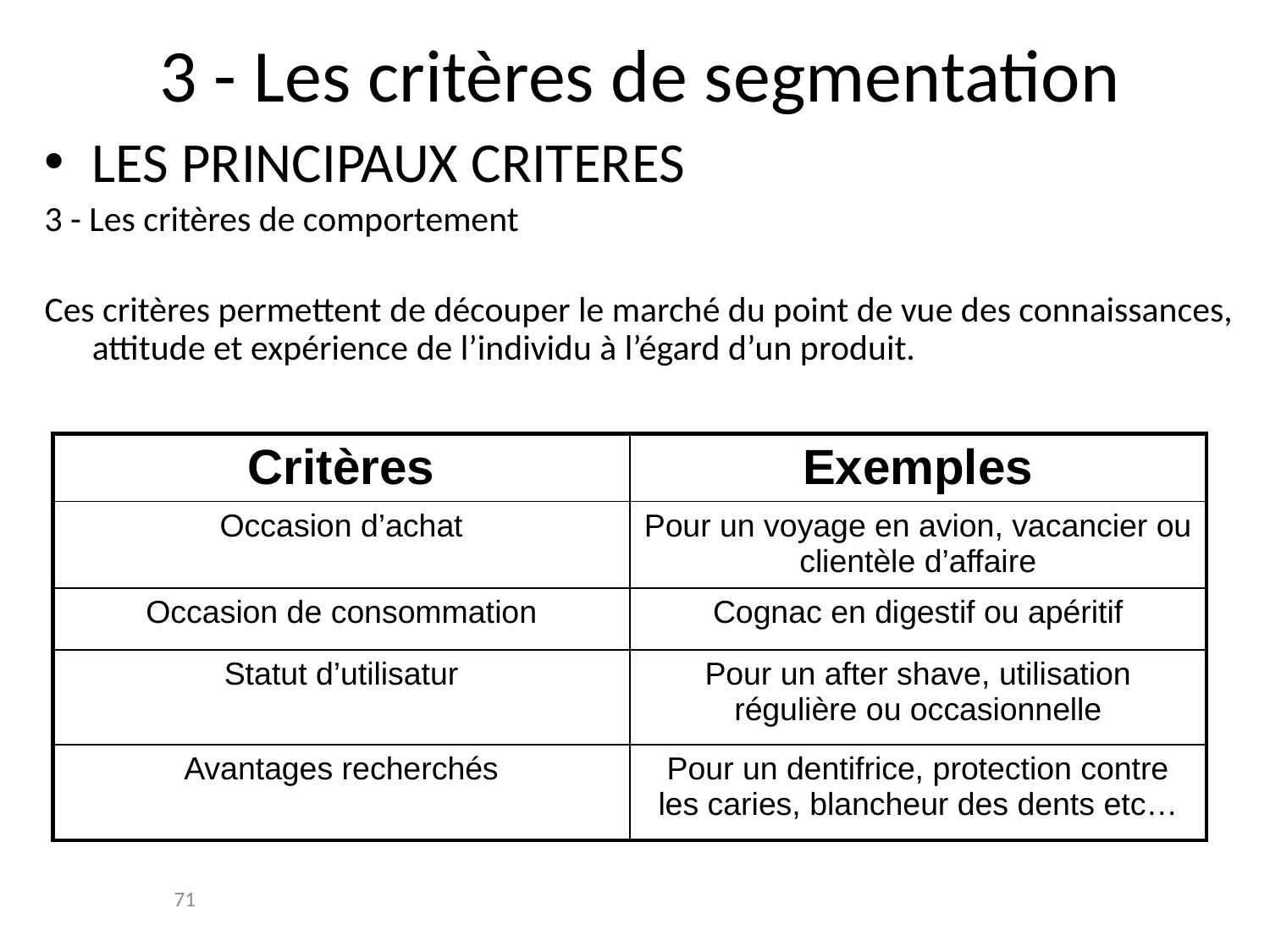

# 3 - Les critères de segmentation
LES PRINCIPAUX CRITERES
3 - Les critères de comportement

Ces critères permettent de découper le marché du point de vue des connaissances, attitude et expérience de l’individu à l’égard d’un produit.
| Critères | Exemples |
| --- | --- |
| Occasion d’achat | Pour un voyage en avion, vacancier ou clientèle d’affaire |
| Occasion de consommation | Cognac en digestif ou apéritif |
| Statut d’utilisatur | Pour un after shave, utilisation régulière ou occasionnelle |
| Avantages recherchés | Pour un dentifrice, protection contre les caries, blancheur des dents etc… |
71